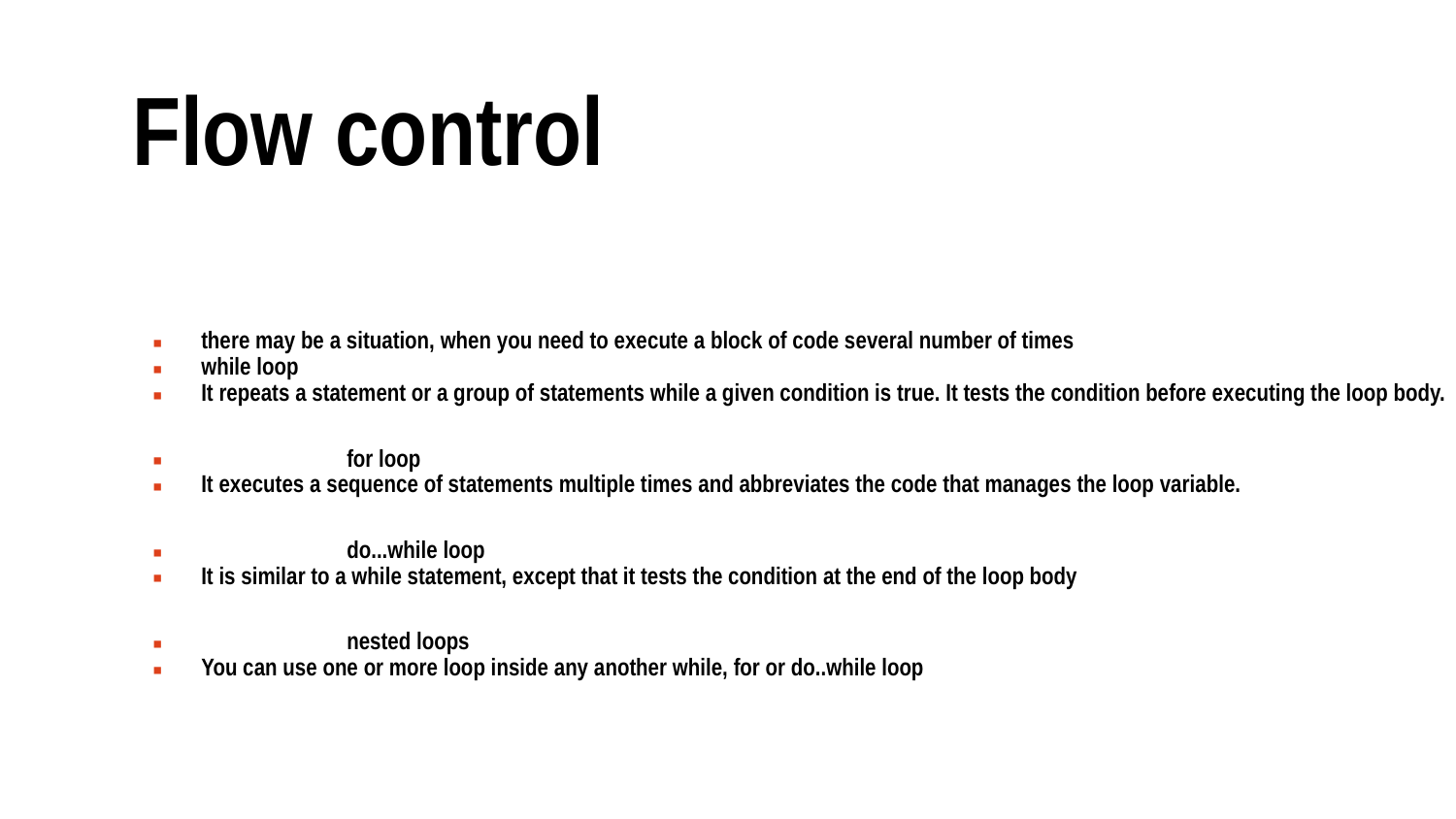

Flow control

there may be a situation, when you need to execute a block of code several number of times
while loop
It repeats a statement or a group of statements while a given condition is true. It tests the condition before executing the loop body.

	for loop
It executes a sequence of statements multiple times and abbreviates the code that manages the loop variable.

	do...while loop
It is similar to a while statement, except that it tests the condition at the end of the loop body

	nested loops
You can use one or more loop inside any another while, for or do..while loop